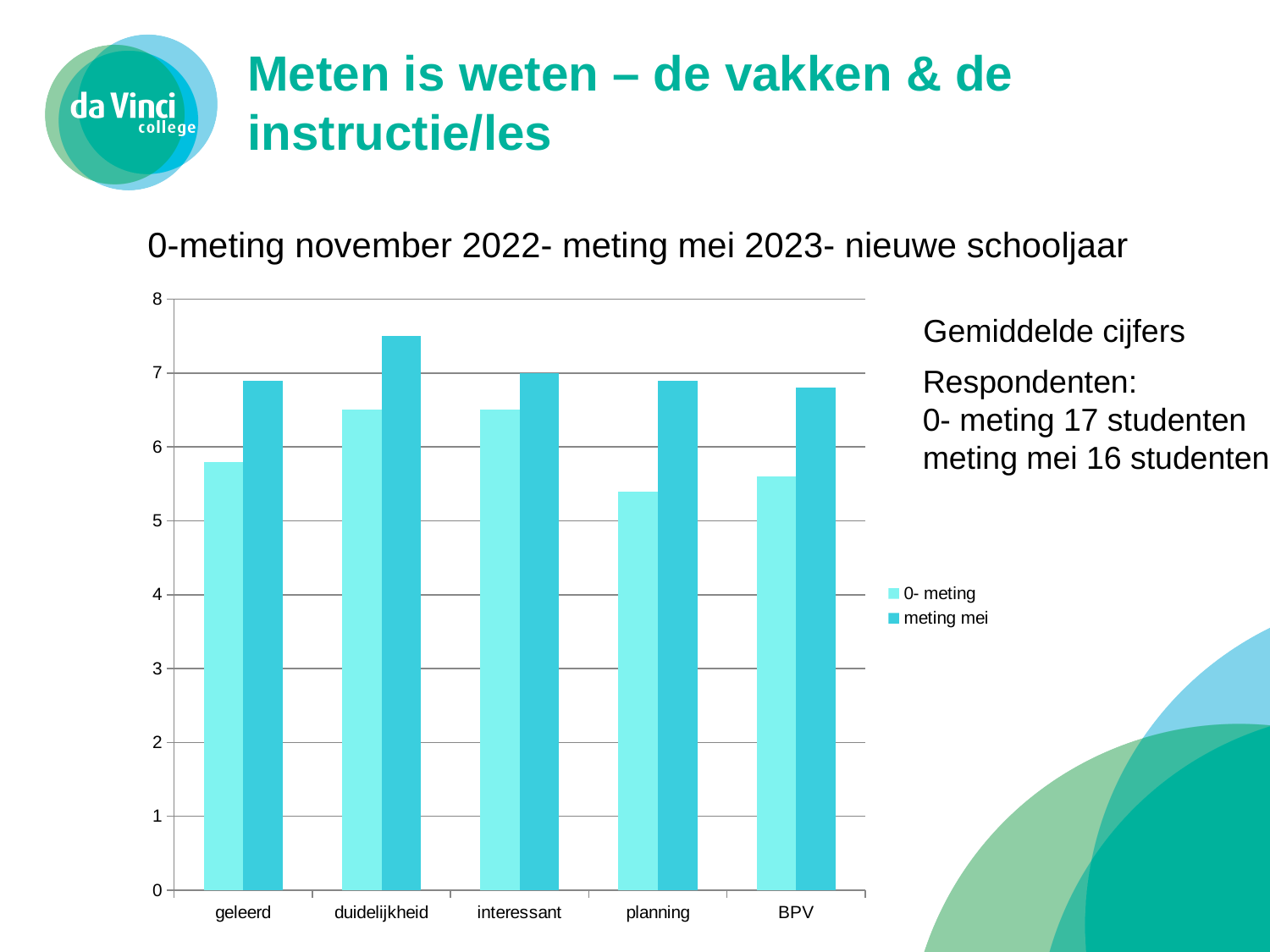

# Meten is weten – de vakken & de instructie/les
0-meting november 2022- meting mei 2023- nieuwe schooljaar

### Chart

| Category | 0- meting | meting mei |
|---|---|---|
| geleerd | 5.8 | 6.9 |
| duidelijkheid | 6.5 | 7.5 |
| interessant | 6.5 | 7.0 |
| planning | 5.4 | 6.9 |
| BPV | 5.6 | 6.8 |
Gemiddelde cijfers
Respondenten:
0- meting 17 studenten
meting mei 16 studenten